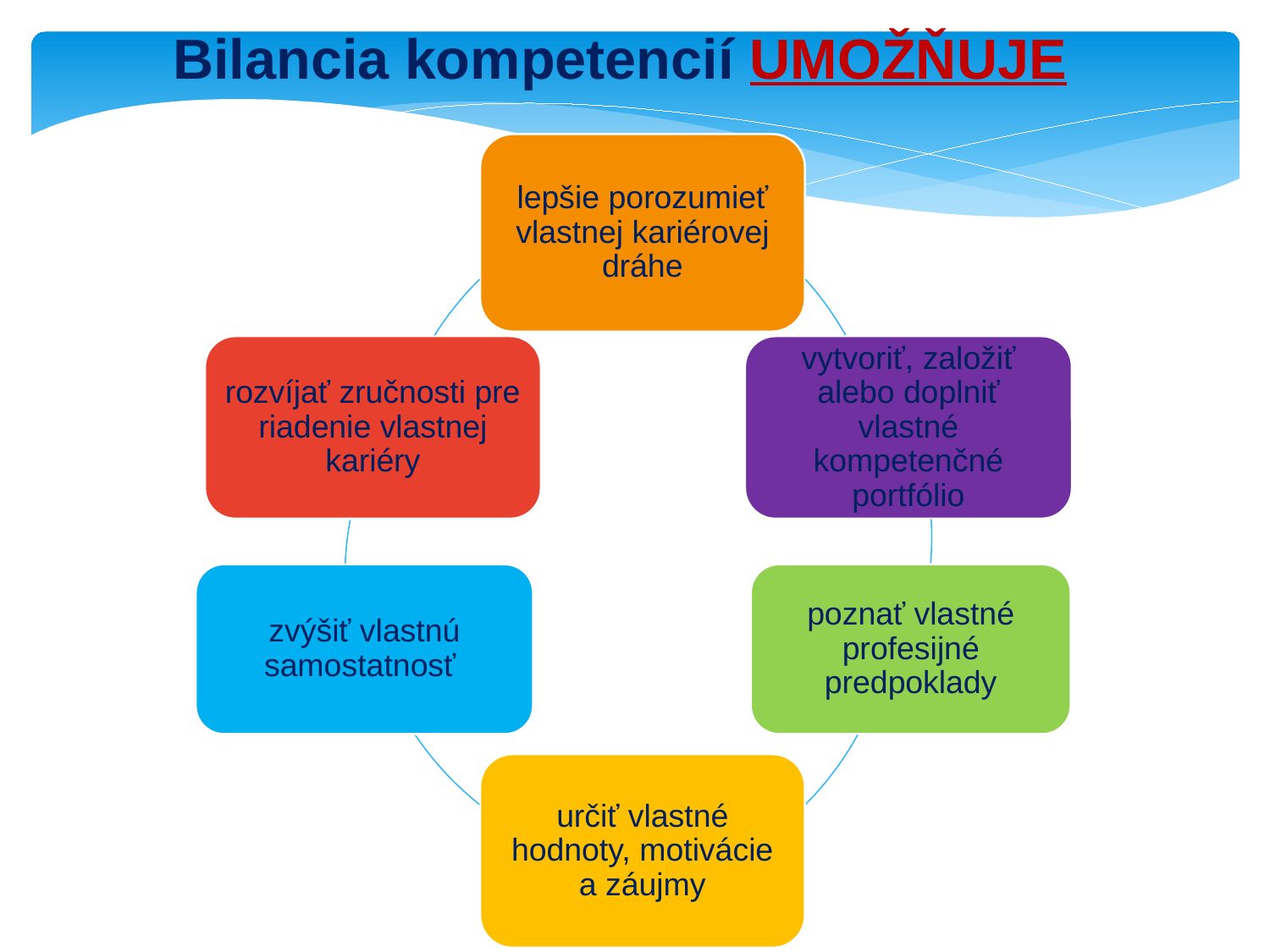

Bilancia kompetencií UMOŽŇUJE
lepšie porozumieť vlastnej kariérovej dráhe
vytvoriť, založiť alebo doplniť vlastné kompetenčné portfólio
poznať vlastné profesijné predpoklady
určiť vlastné hodnoty, motivácie a záujmy
zvýšiť vlastnú samostatnosť
rozvíjať zručnosti pre riadenie vlastnej kariéry